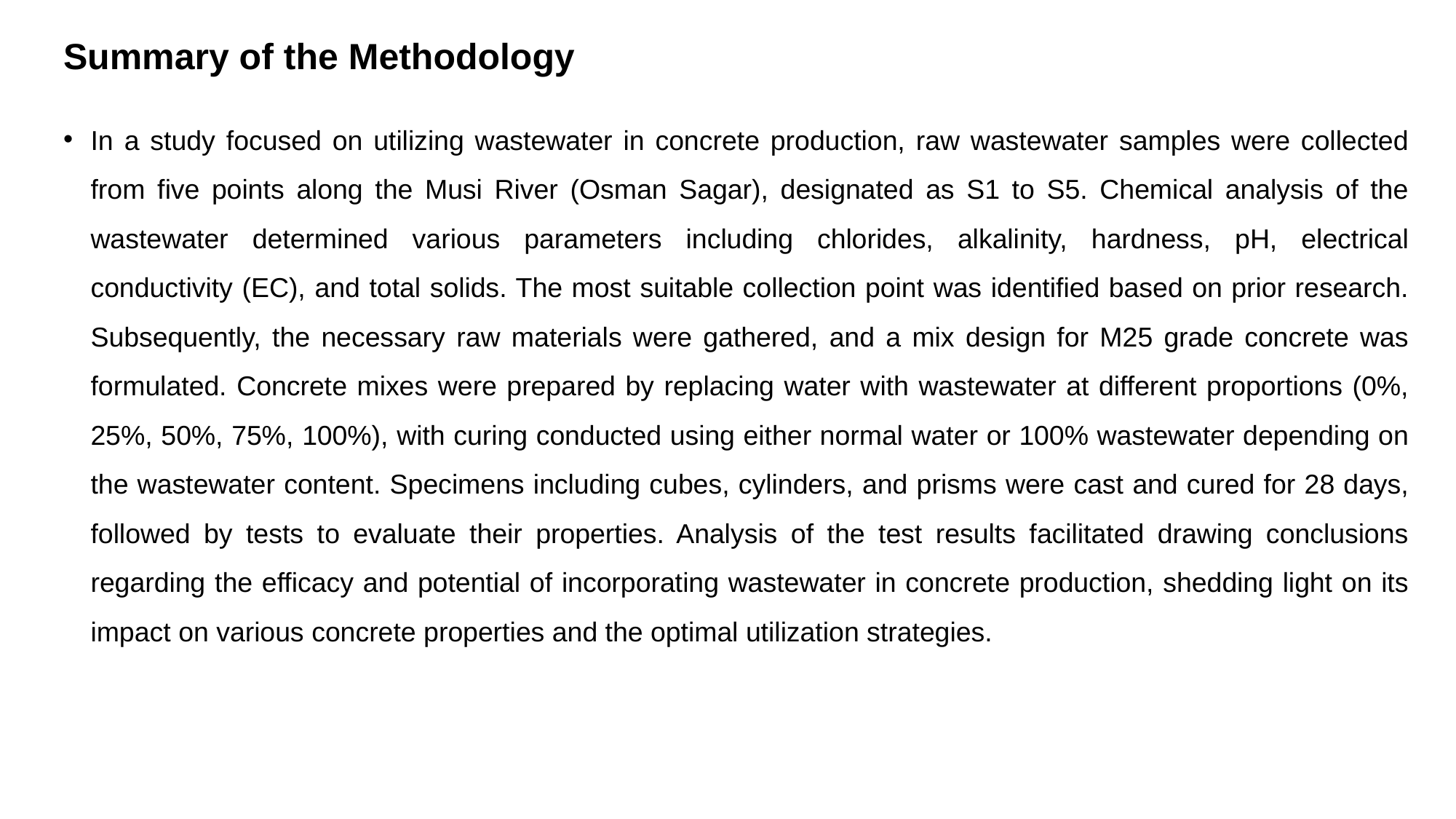

# Summary of the Methodology
In a study focused on utilizing wastewater in concrete production, raw wastewater samples were collected from five points along the Musi River (Osman Sagar), designated as S1 to S5. Chemical analysis of the wastewater determined various parameters including chlorides, alkalinity, hardness, pH, electrical conductivity (EC), and total solids. The most suitable collection point was identified based on prior research. Subsequently, the necessary raw materials were gathered, and a mix design for M25 grade concrete was formulated. Concrete mixes were prepared by replacing water with wastewater at different proportions (0%, 25%, 50%, 75%, 100%), with curing conducted using either normal water or 100% wastewater depending on the wastewater content. Specimens including cubes, cylinders, and prisms were cast and cured for 28 days, followed by tests to evaluate their properties. Analysis of the test results facilitated drawing conclusions regarding the efficacy and potential of incorporating wastewater in concrete production, shedding light on its impact on various concrete properties and the optimal utilization strategies.